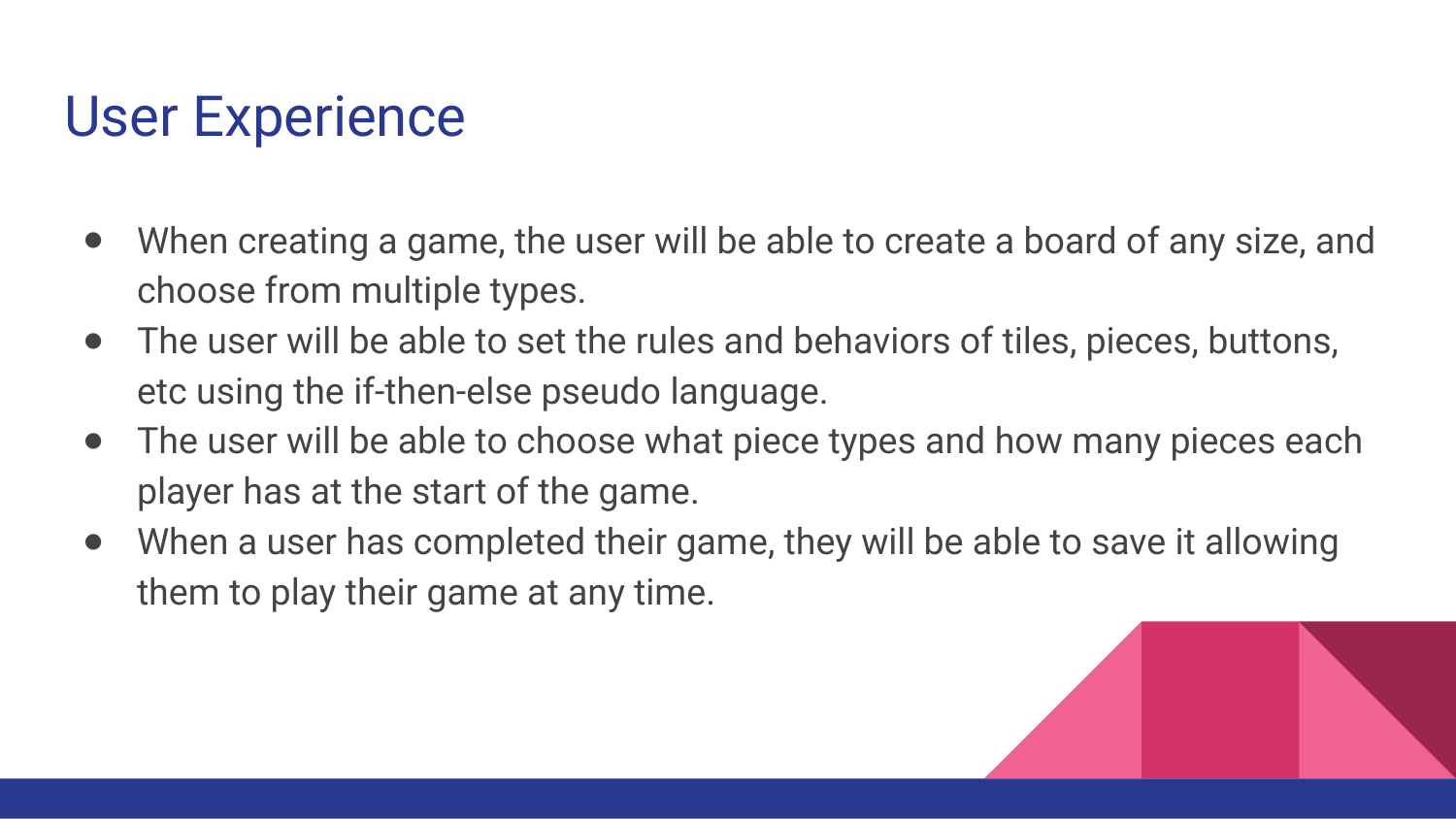

# User Experience
When creating a game, the user will be able to create a board of any size, and choose from multiple types.
The user will be able to set the rules and behaviors of tiles, pieces, buttons, etc using the if-then-else pseudo language.
The user will be able to choose what piece types and how many pieces each player has at the start of the game.
When a user has completed their game, they will be able to save it allowing them to play their game at any time.